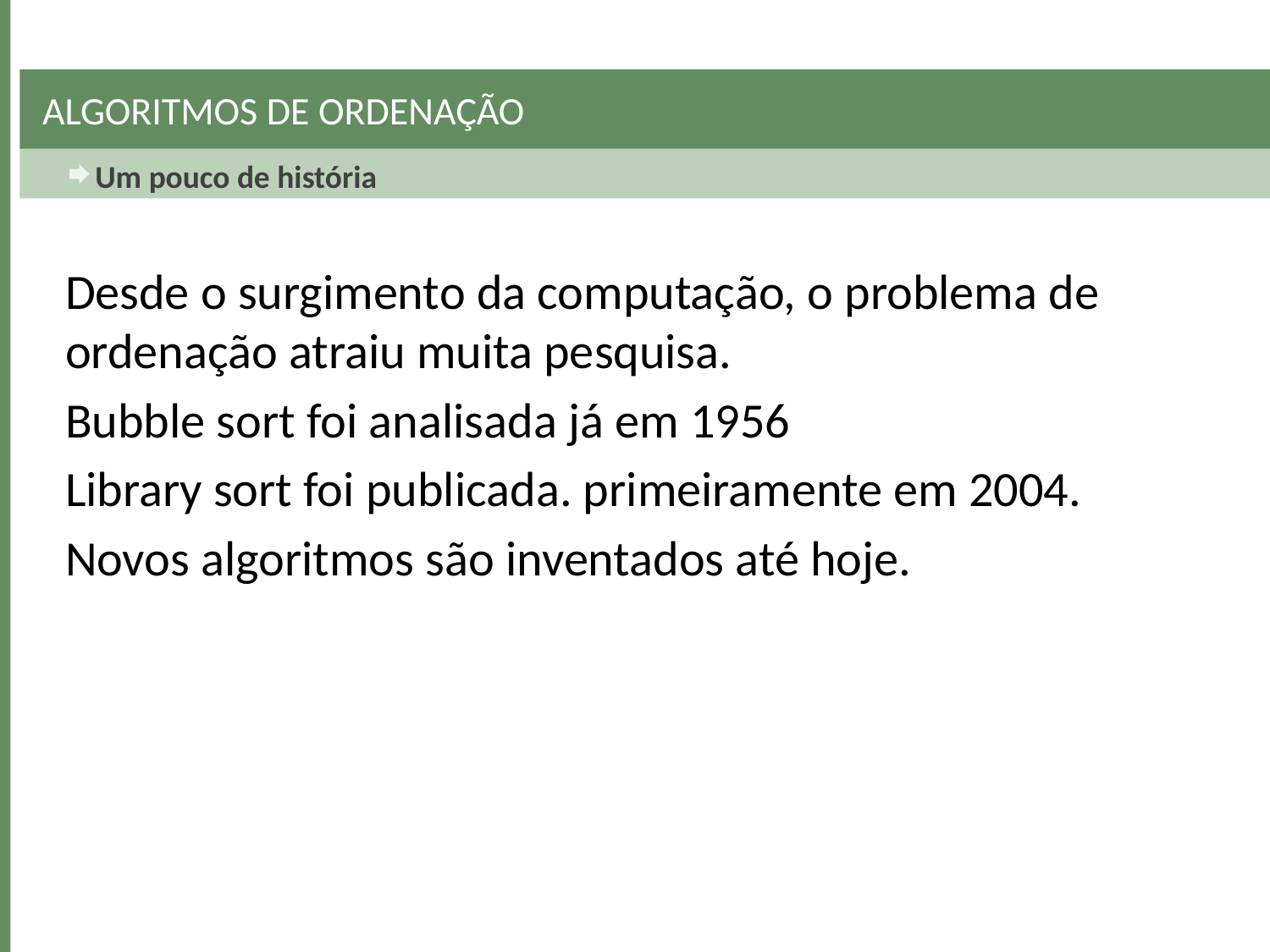

# Algoritmos de Ordenação
Um pouco de história
Desde o surgimento da computação, o problema de ordenação atraiu muita pesquisa.
Bubble sort foi analisada já em 1956
Library sort foi publicada. primeiramente em 2004.
Novos algoritmos são inventados até hoje.